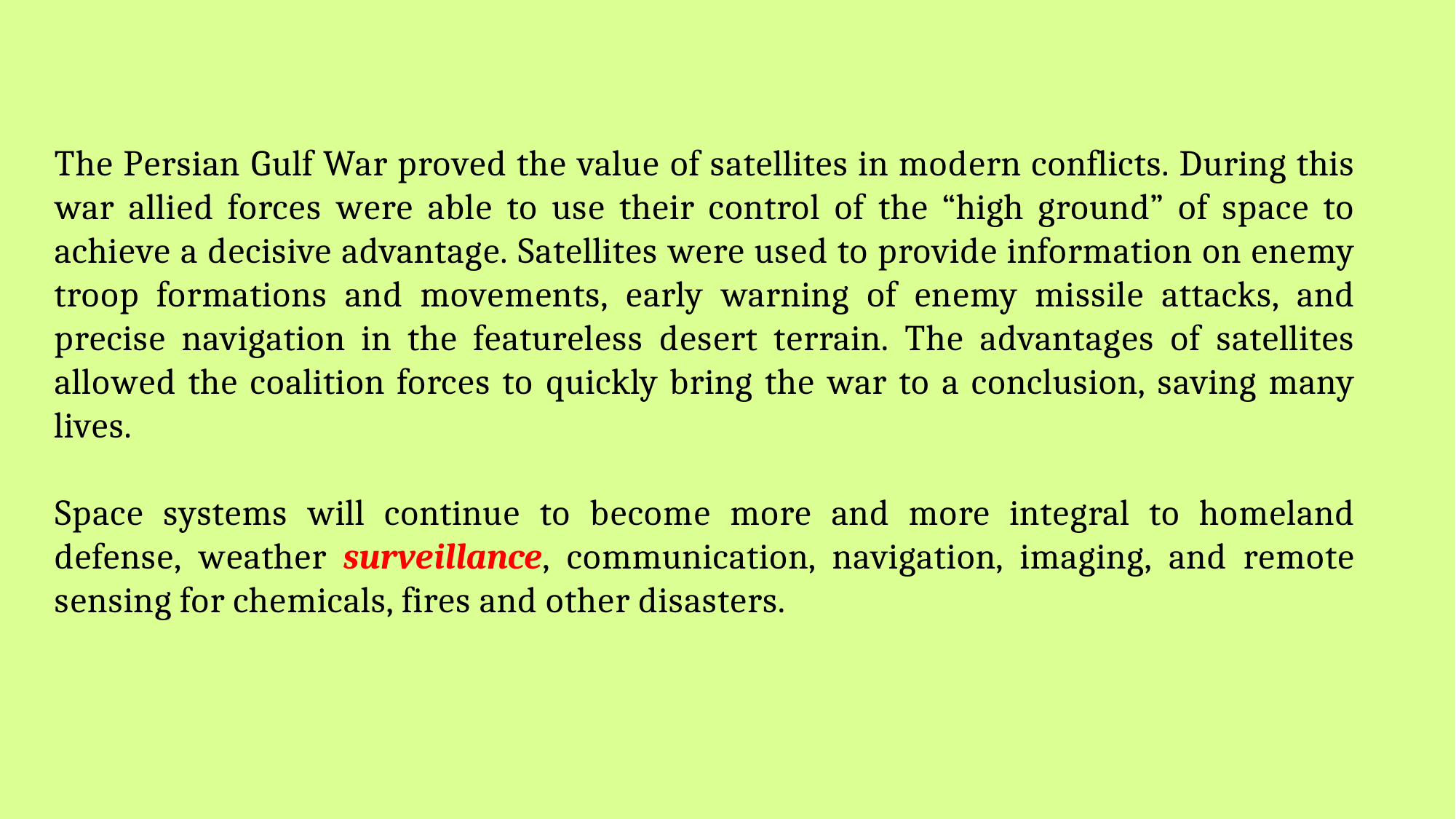

The Persian Gulf War proved the value of satellites in modern conflicts. During this war allied forces were able to use their control of the “high ground” of space to achieve a decisive advantage. Satellites were used to provide information on enemy troop formations and movements, early warning of enemy missile attacks, and precise navigation in the featureless desert terrain. The advantages of satellites allowed the coalition forces to quickly bring the war to a conclusion, saving many lives.

Space systems will continue to become more and more integral to homeland defense, weather surveillance, communication, navigation, imaging, and remote sensing for chemicals, fires and other disasters.